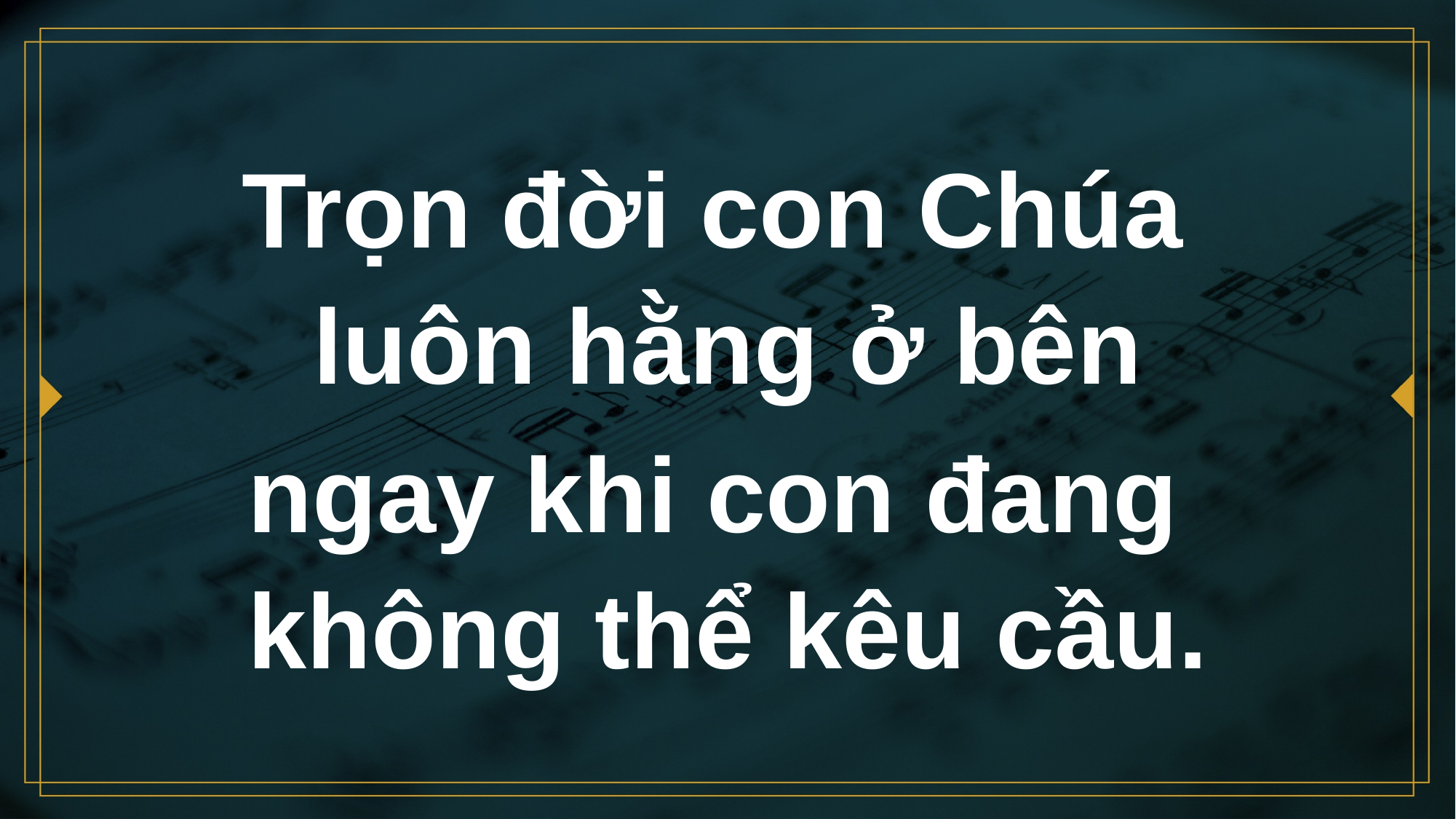

# Trọn đời con Chúa luôn hằng ở bên
ngay khi con đang
không thể kêu cầu.